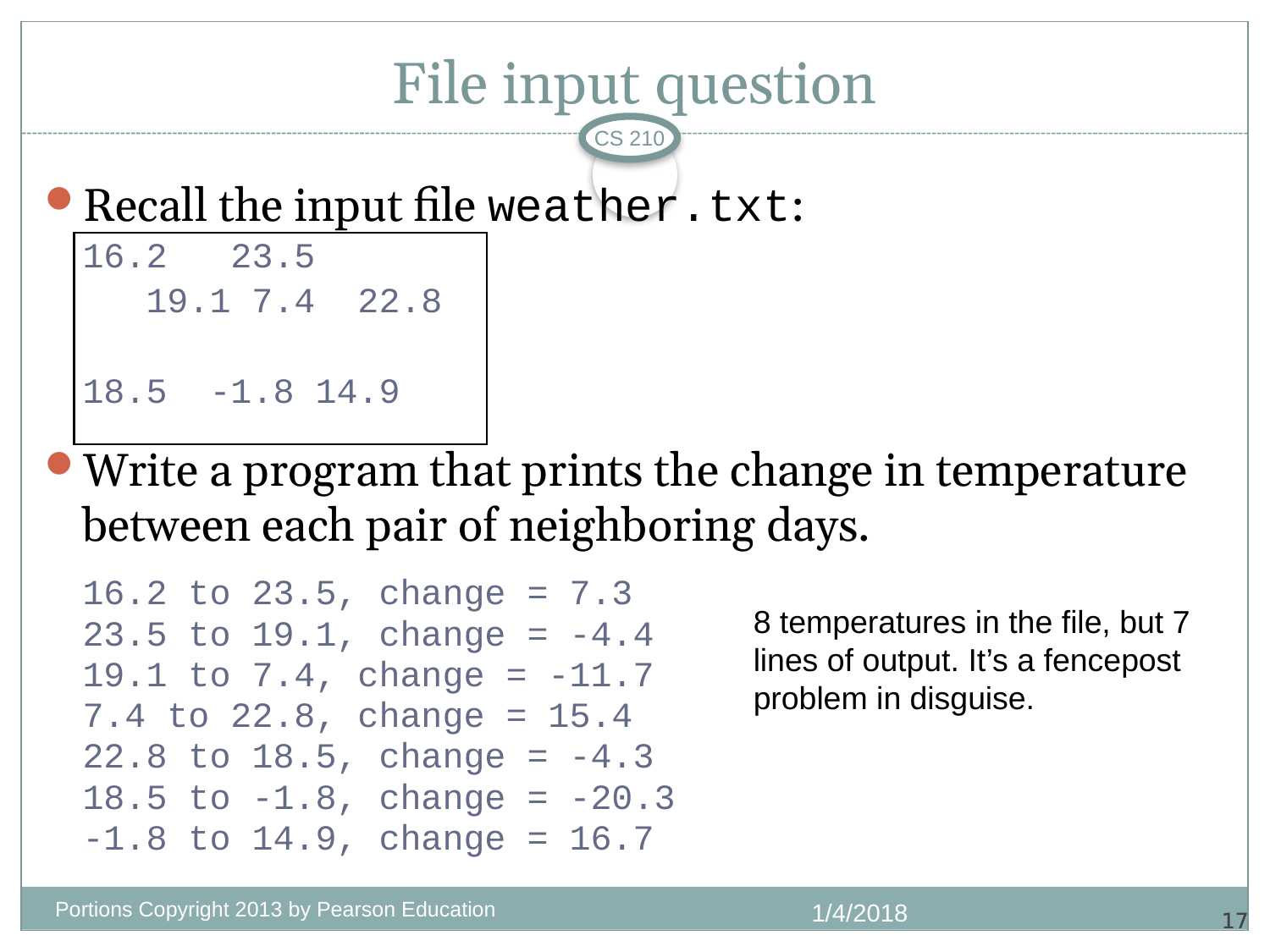

# File input question
CS 210
Recall the input file weather.txt:
16.2   23.5
   19.1 7.4  22.8

18.5  -1.8 14.9

Write a program that prints the change in temperature between each pair of neighboring days.

16.2 to 23.5, change = 7.3
23.5 to 19.1, change = -4.4
19.1 to 7.4, change = -11.7
7.4 to 22.8, change = 15.4
22.8 to 18.5, change = -4.3
18.5 to -1.8, change = -20.3
-1.8 to 14.9, change = 16.7

8 temperatures in the file, but 7 lines of output. It’s a fencepost problem in disguise.
Portions Copyright 2013 by Pearson Education
1/4/2018